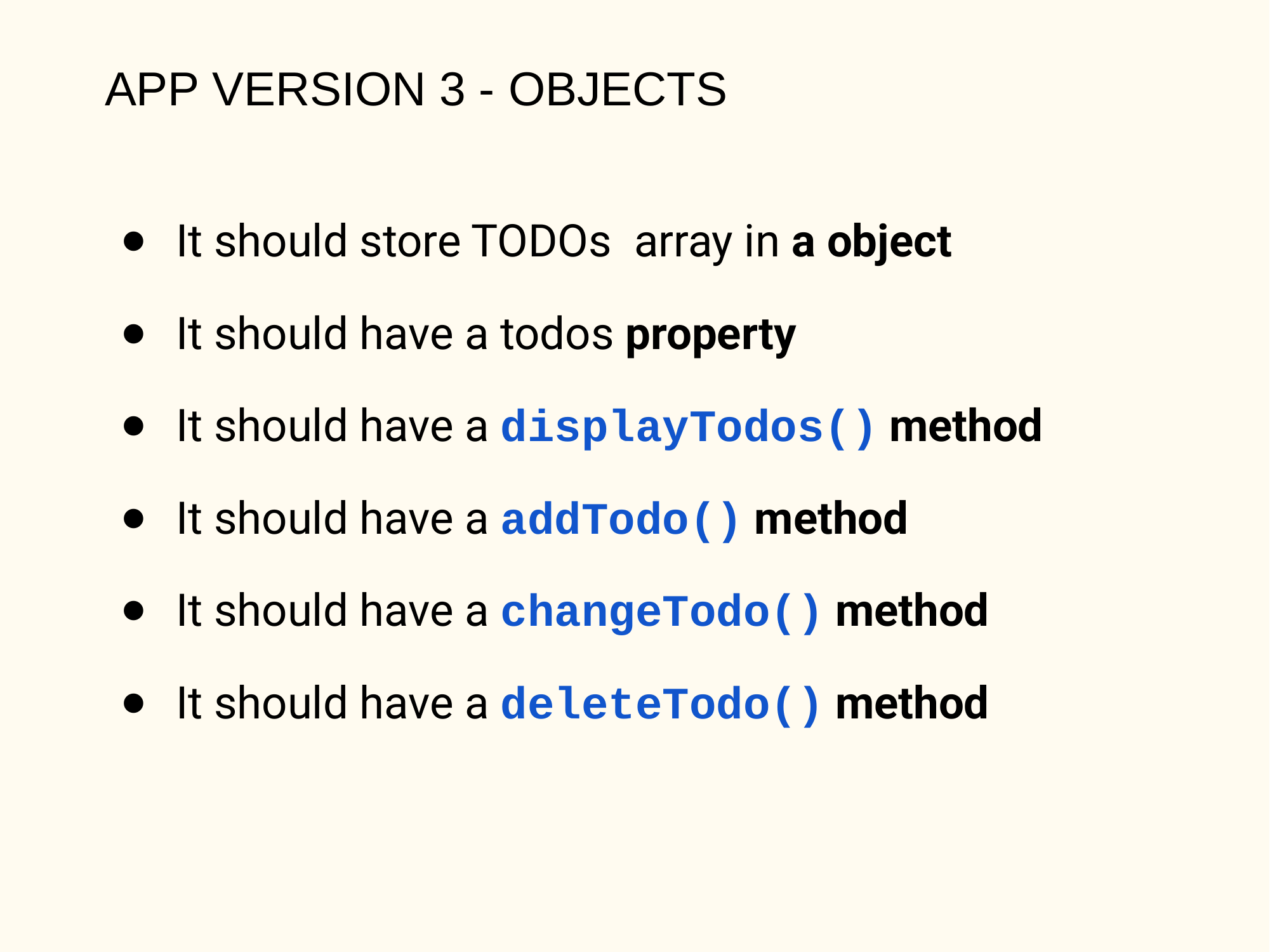

APP VERSION 3 - OBJECTS
It should store TODOs  array in a object
It should have a todos property
It should have a displayTodos() method
It should have a addTodo() method
It should have a changeTodo() method
It should have a deleteTodo() method